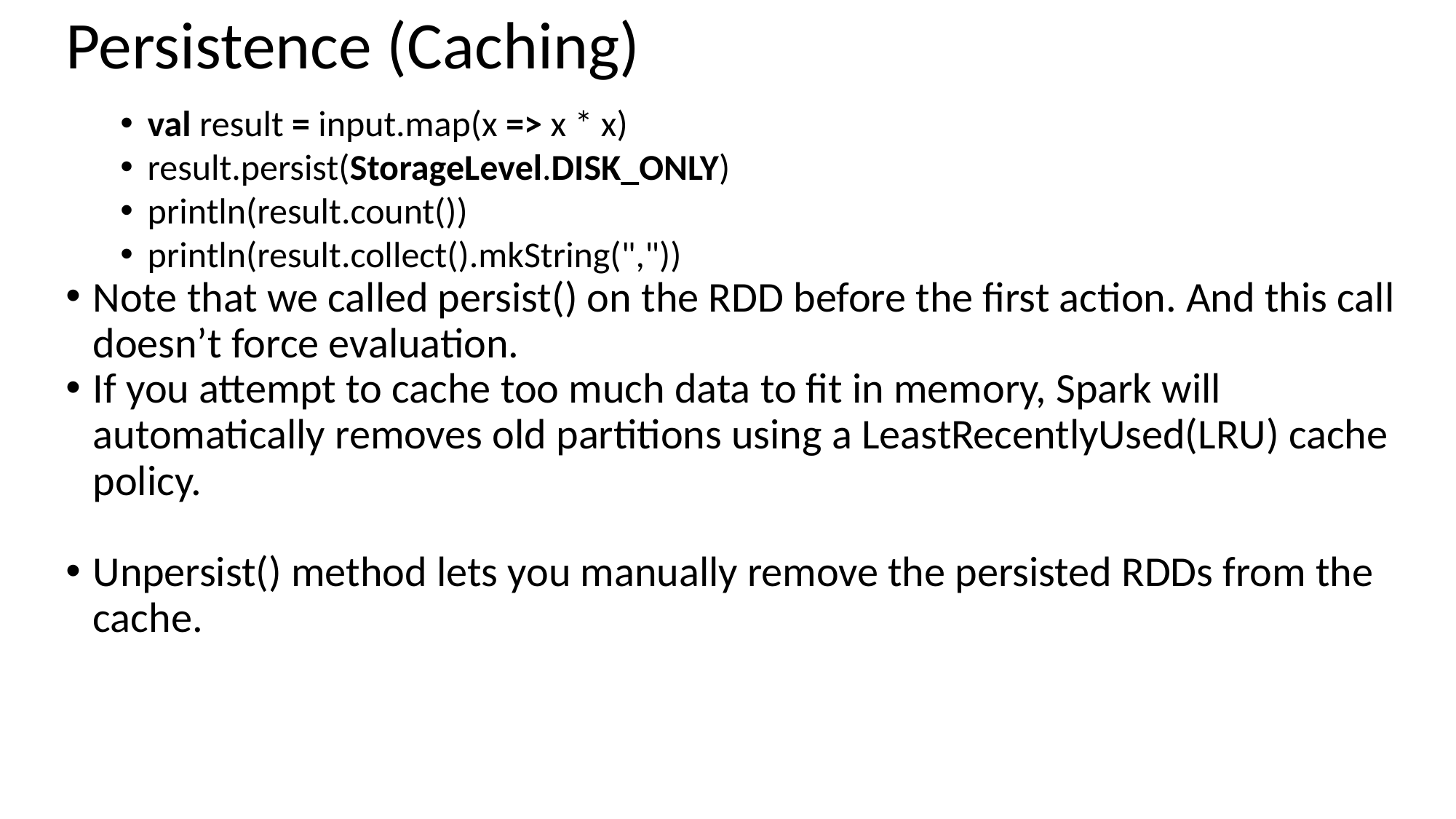

Persistence (Caching)
val result = input.map(x => x * x)
result.persist(StorageLevel.DISK_ONLY)
println(result.count())
println(result.collect().mkString(","))
Note that we called persist() on the RDD before the first action. And this call doesn’t force evaluation.
If you attempt to cache too much data to fit in memory, Spark will automatically removes old partitions using a LeastRecentlyUsed(LRU) cache policy.

Unpersist() method lets you manually remove the persisted RDDs from the cache.